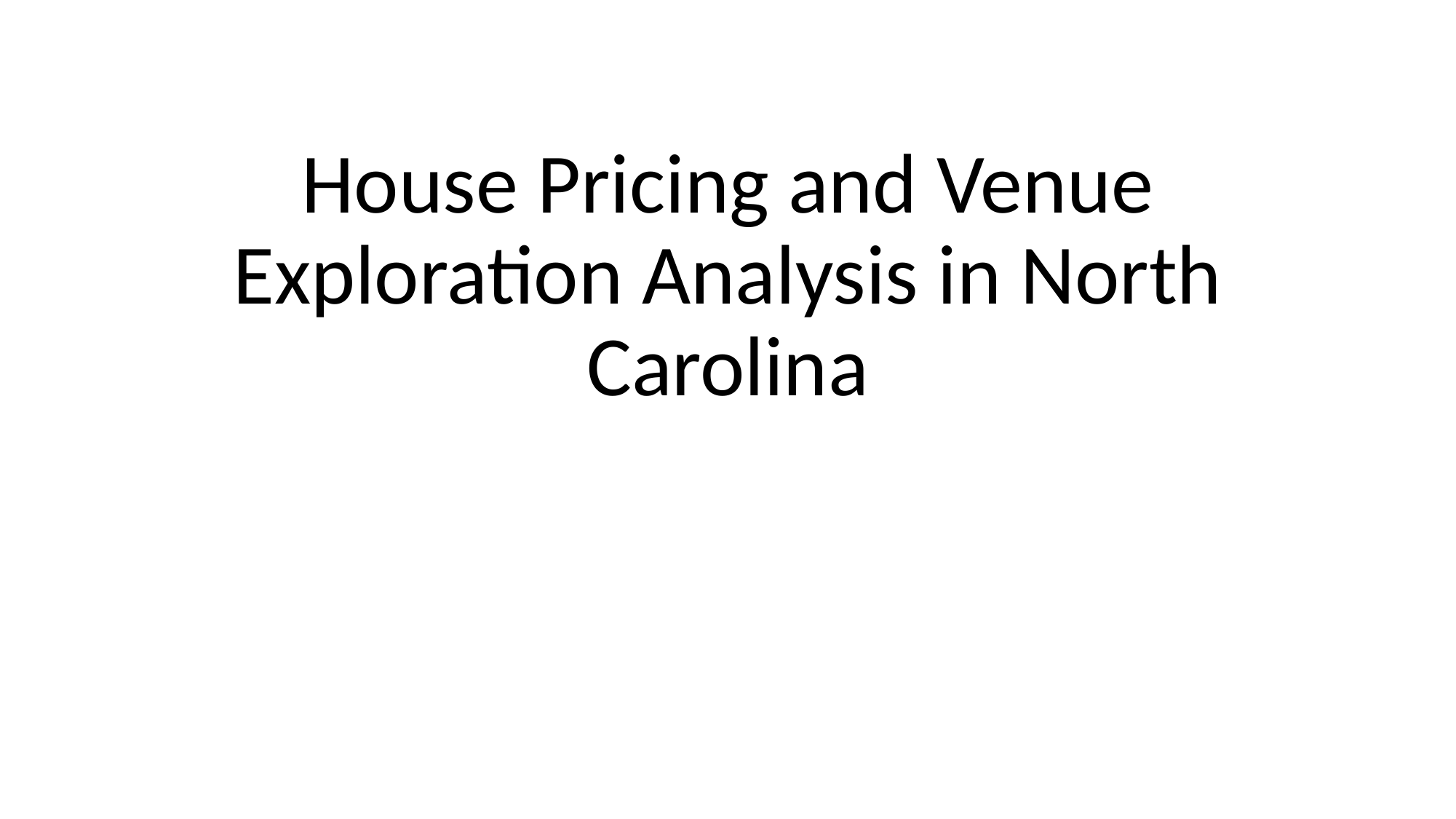

# House Pricing and Venue Exploration Analysis in North Carolina